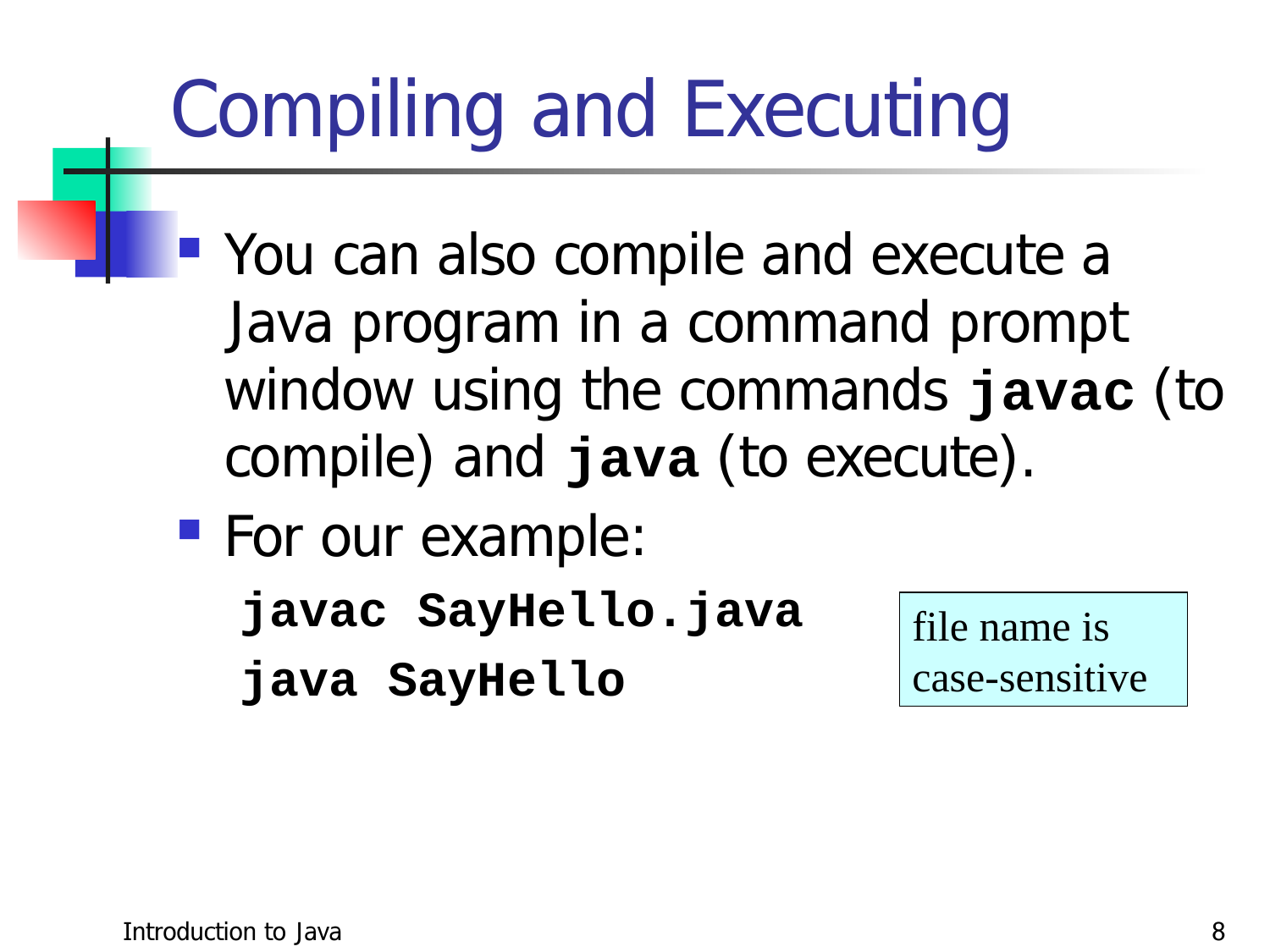

# Compiling and Executing
You can also compile and execute a Java program in a command prompt window using the commands javac (to compile) and java (to execute).
For our example:
javac SayHello.java
java SayHello
file name is case-sensitive
Introduction to Java
8